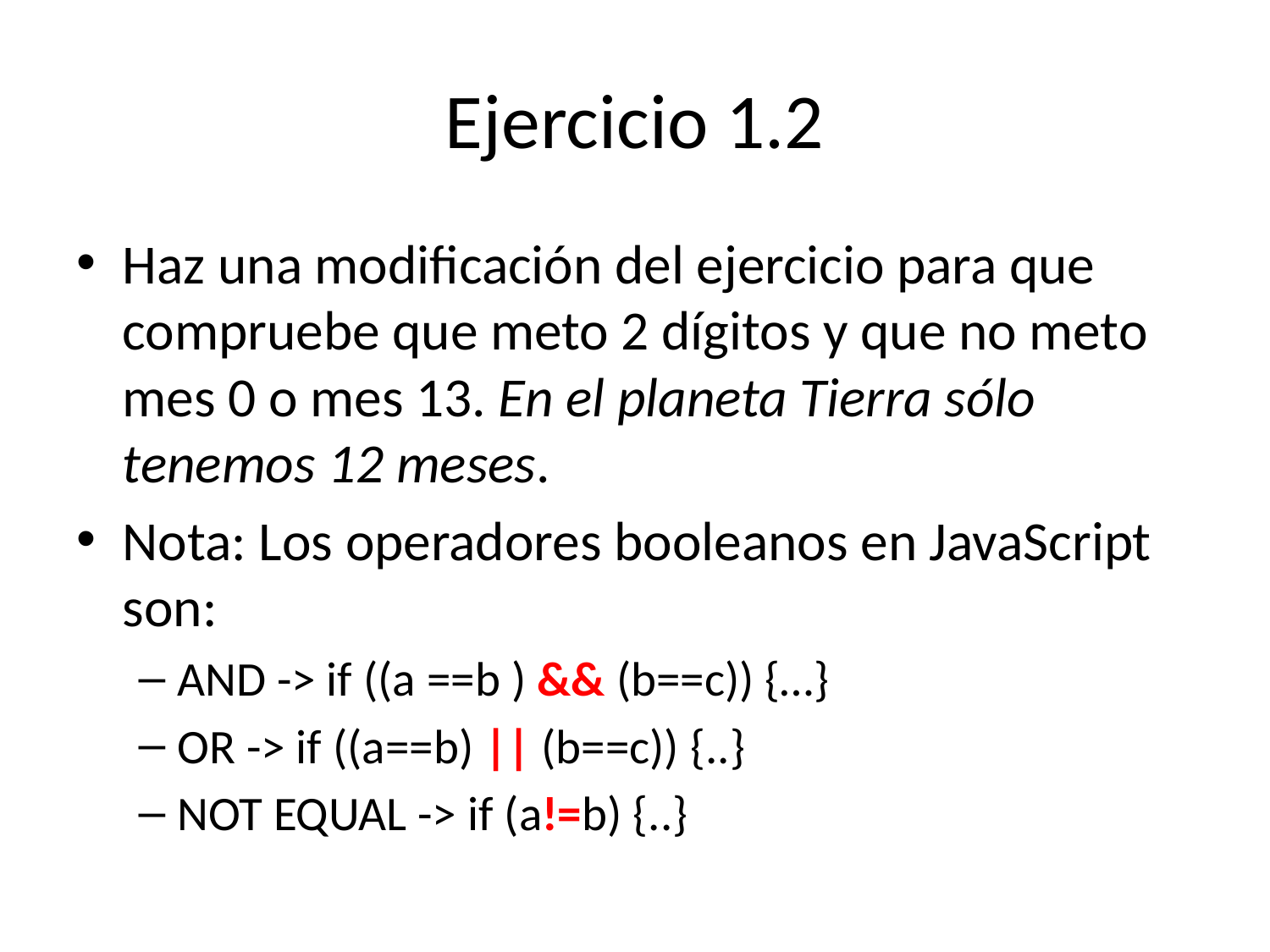

# Ejercicio 1.2
Haz una modificación del ejercicio para que compruebe que meto 2 dígitos y que no meto mes 0 o mes 13. En el planeta Tierra sólo tenemos 12 meses.
Nota: Los operadores booleanos en JavaScript son:
AND -> if ((a ==b ) && (b==c)) {…}
OR -> if ((a==b) || (b==c)) {..}
NOT EQUAL -> if (a!=b) {..}